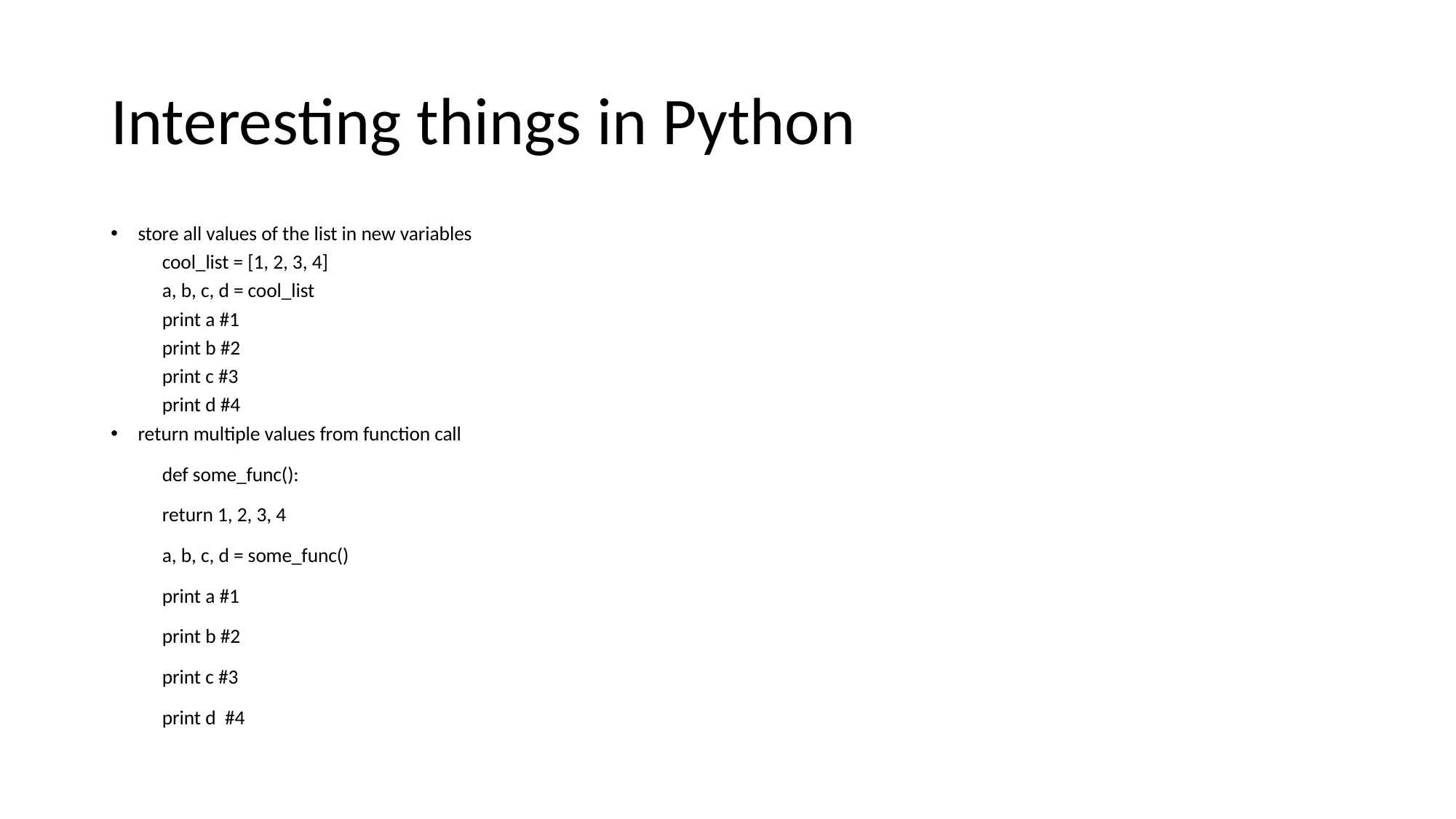

# Interesting things in Python
store all values of the list in new variables
	cool_list = [1, 2, 3, 4]
	a, b, c, d = cool_list
	print a #1
	print b #2
	print c #3
	print d #4
return multiple values from function call
	def some_func():
		return 1, 2, 3, 4
	a, b, c, d = some_func()
	print a #1
	print b #2
	print c #3
	print d  #4